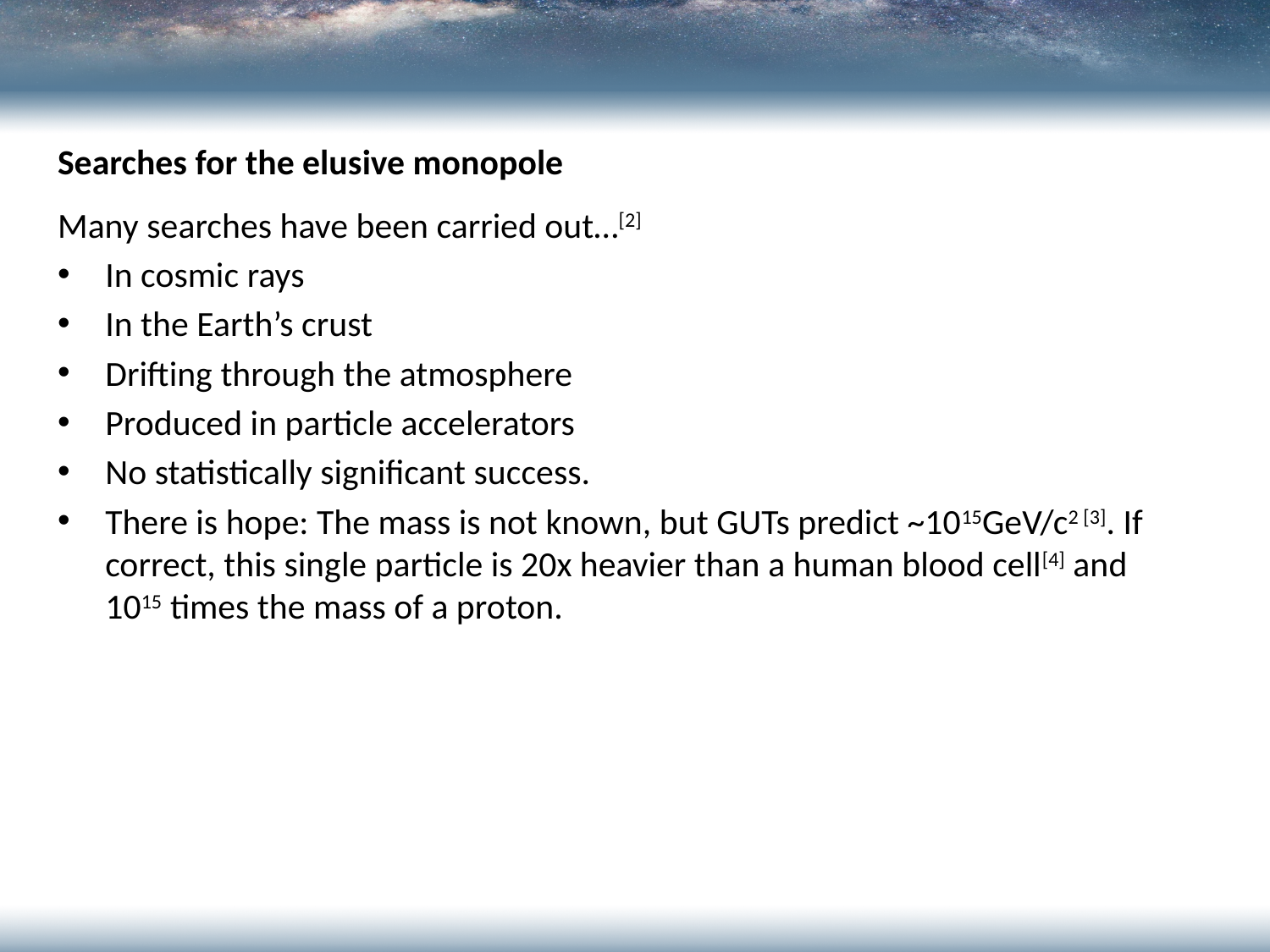

# Searches for the elusive monopole
Many searches have been carried out…[2]
In cosmic rays
In the Earth’s crust
Drifting through the atmosphere
Produced in particle accelerators
No statistically significant success.
There is hope: The mass is not known, but GUTs predict ~1015GeV/c2 [3]. If correct, this single particle is 20x heavier than a human blood cell[4] and 1015 times the mass of a proton.